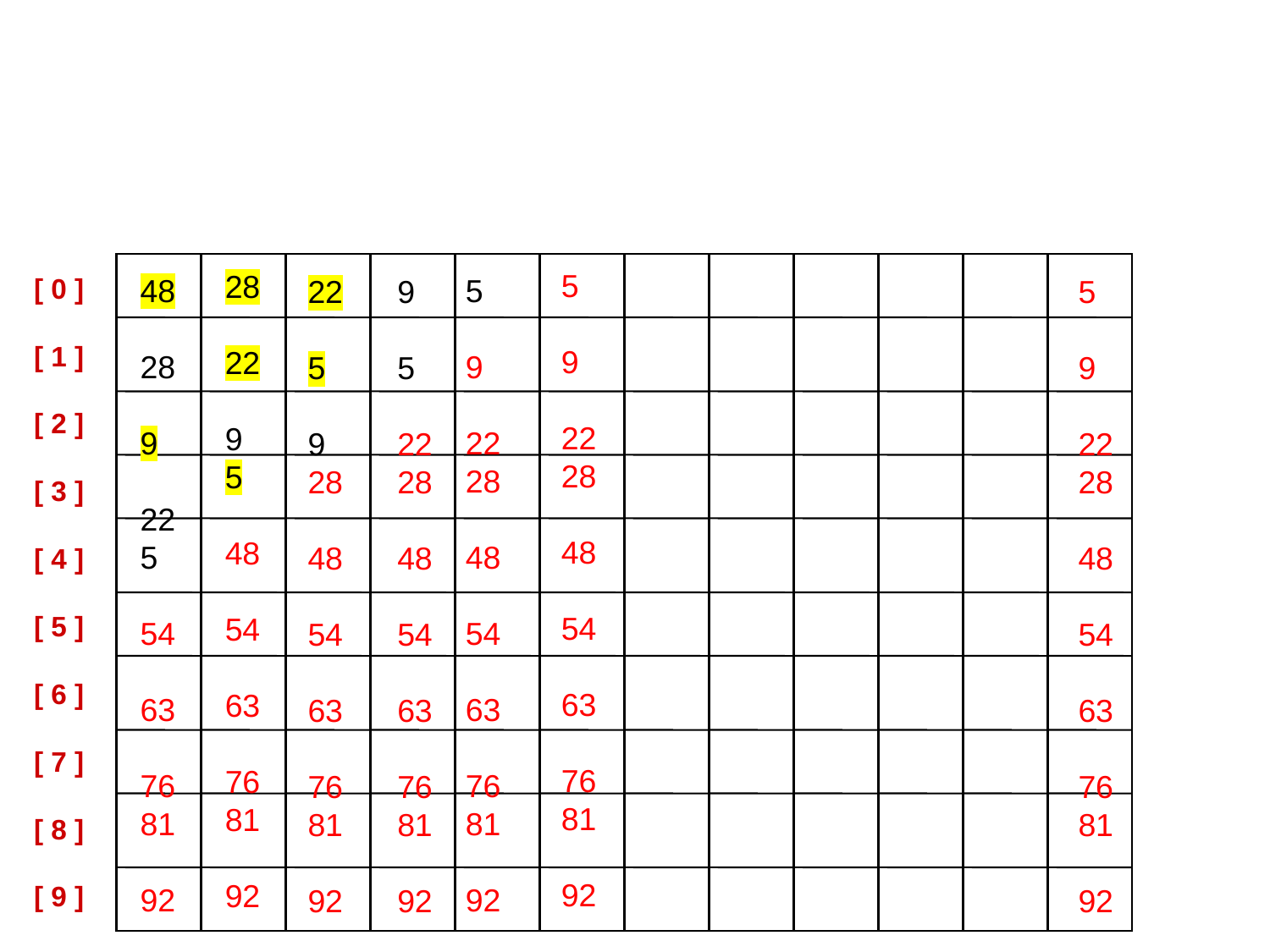

5

9

22
28

48

54

63

76
81

92
28

22

9
5

48

54

63

76
81

92
5

9

22
28

48

54

63

76
81

92
[ 0 ]

[ 1 ]

[ 2 ]

[ 3 ]

[ 4 ]

[ 5 ]

[ 6 ]

[ 7 ]

[ 8 ]

[ 9 ]
48

28

9

22
5

54

63

76
81

92
22

5

9
28

48

54

63

76
81

92
9

5

22
28

48

54

63

76
81

92
5

9

22
28

48

54

63

76
81

92